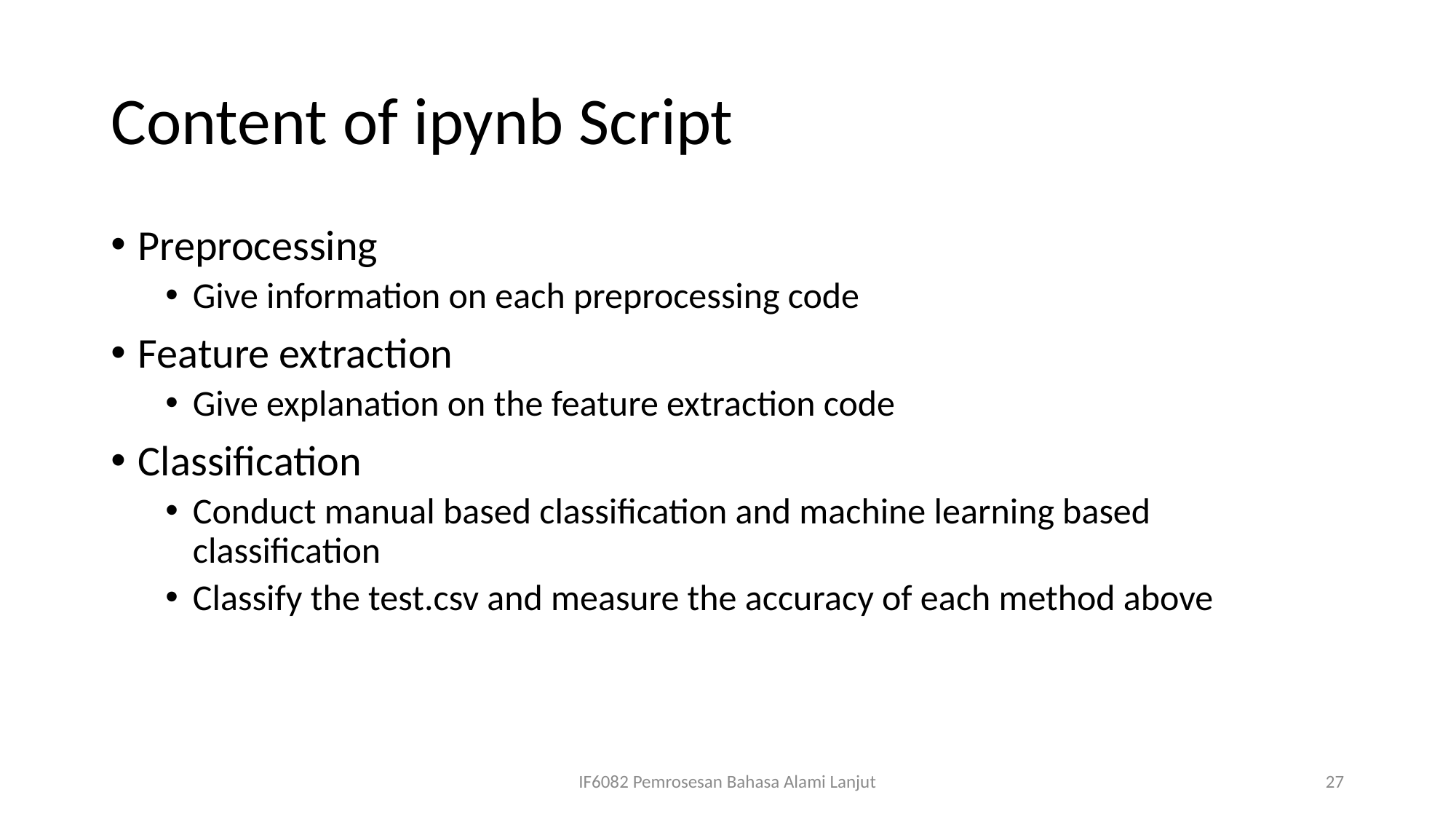

# Content of ipynb Script
Preprocessing
Give information on each preprocessing code
Feature extraction
Give explanation on the feature extraction code
Classification
Conduct manual based classification and machine learning based classification
Classify the test.csv and measure the accuracy of each method above

IF6082 Pemrosesan Bahasa Alami Lanjut
27